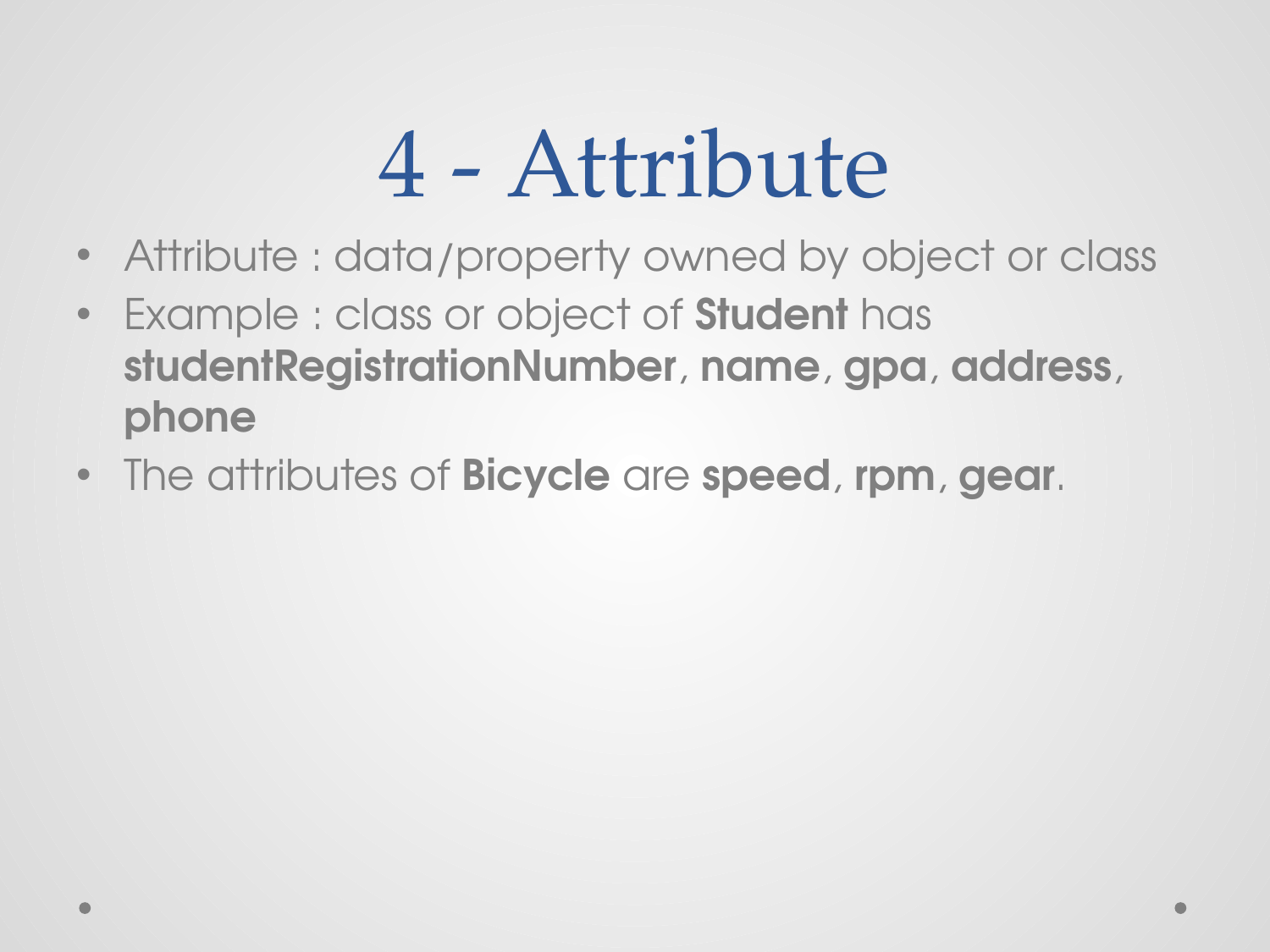

# 4 - Attribute
Attribute : data/property owned by object or class
Example : class or object of Student has studentRegistrationNumber, name, gpa, address, phone
The attributes of Bicycle are speed, rpm, gear.